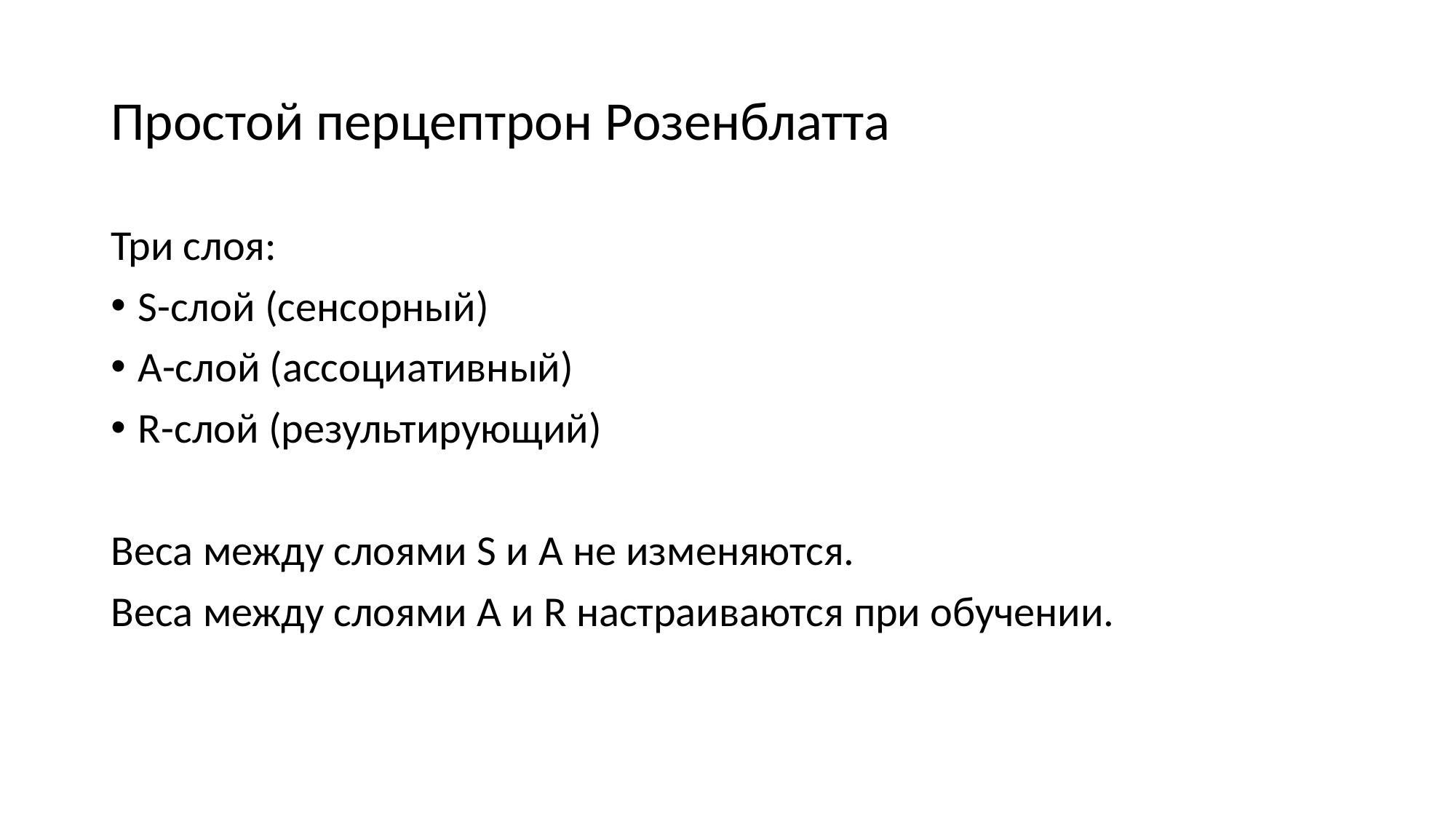

# Простой перцептрон Розенблатта
Три слоя:
S-слой (сенсорный)
A-слой (ассоциативный)
R-слой (результирующий)

Веса между слоями S и A не изменяются.
Веса между слоями A и R настраиваются при обучении.